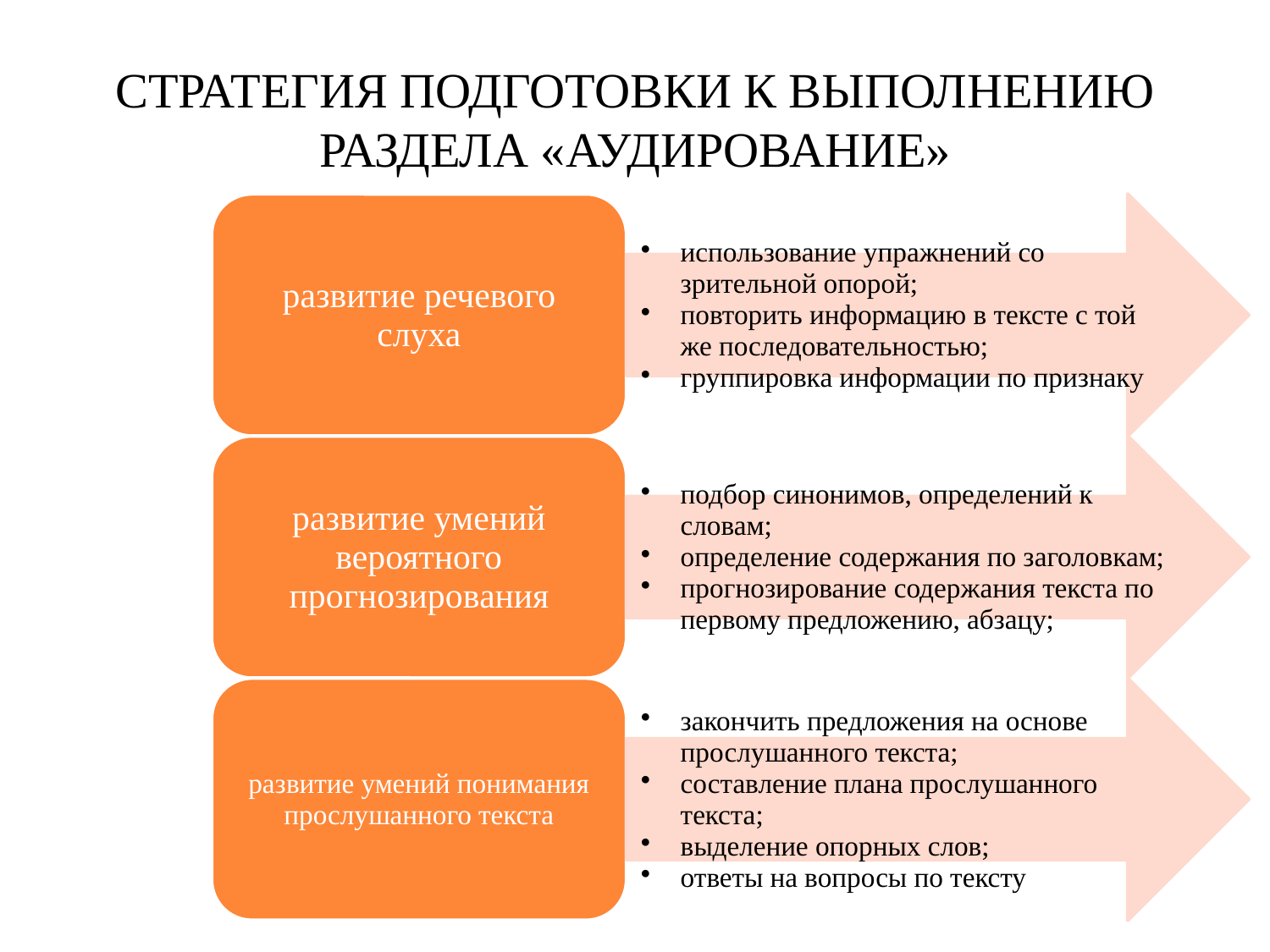

# СТРАТЕГИЯ ПОДГОТОВКИ К ВЫПОЛНЕНИЮ РАЗДЕЛА «АУДИРОВАНИЕ»
развитие речевого слуха
использование упражнений со зрительной опорой;
повторить информацию в тексте с той же последовательностью;
развитие умений вероятного прогнозирования
подбор синонимов, определений к словам;
определение содержания по заголовкам;
группировка информации по признаку
прогнозирование содержания текста по первому предложению, абзацу;
развитие умений понимания прослушанного текста
закончить предложения на основе прослушанного текста;
составление плана прослушанного текста;
выделение опорных слов;
ответы на вопросы по тексту